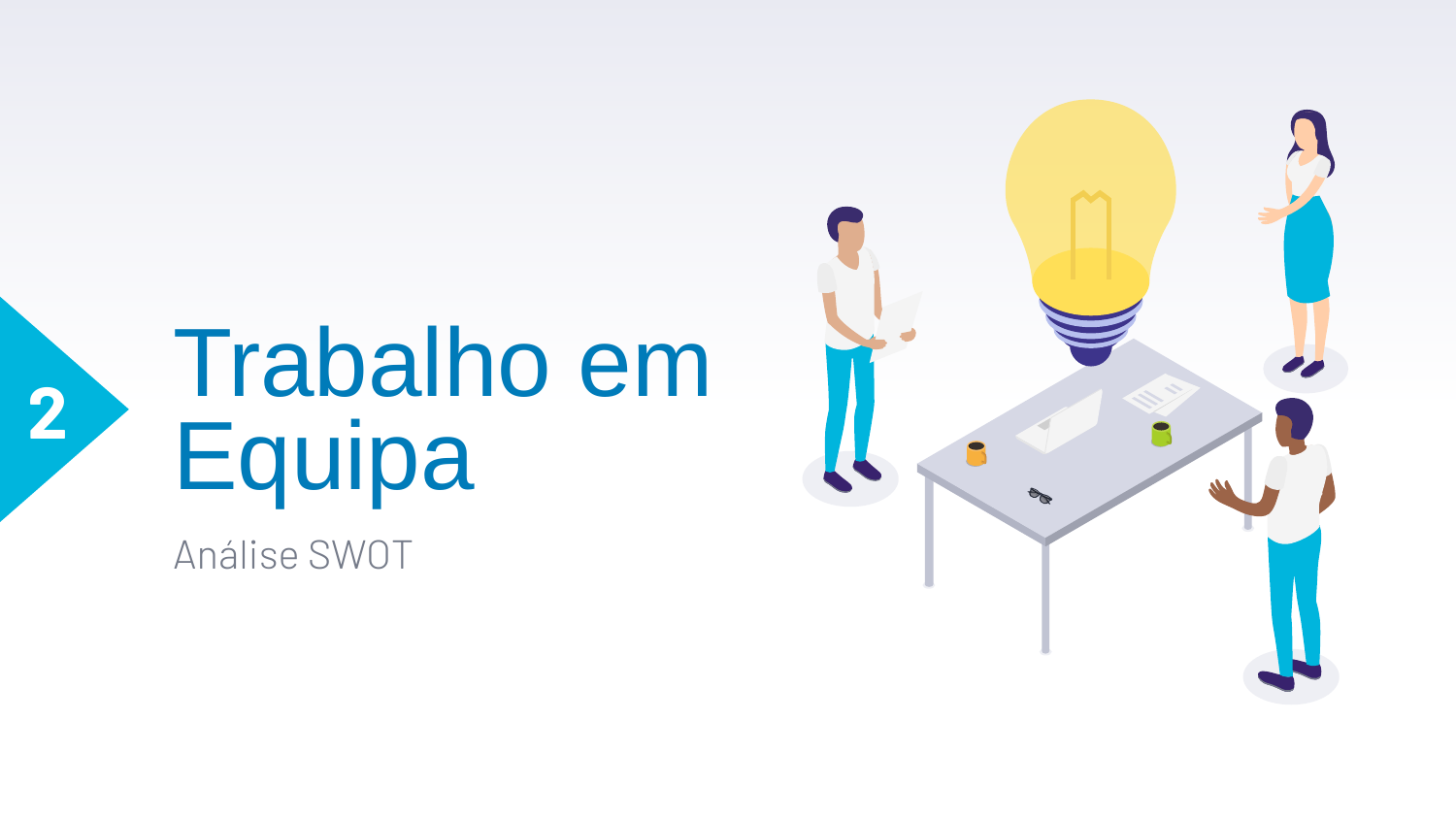

2
# Trabalho em Equipa
Análise SWOT